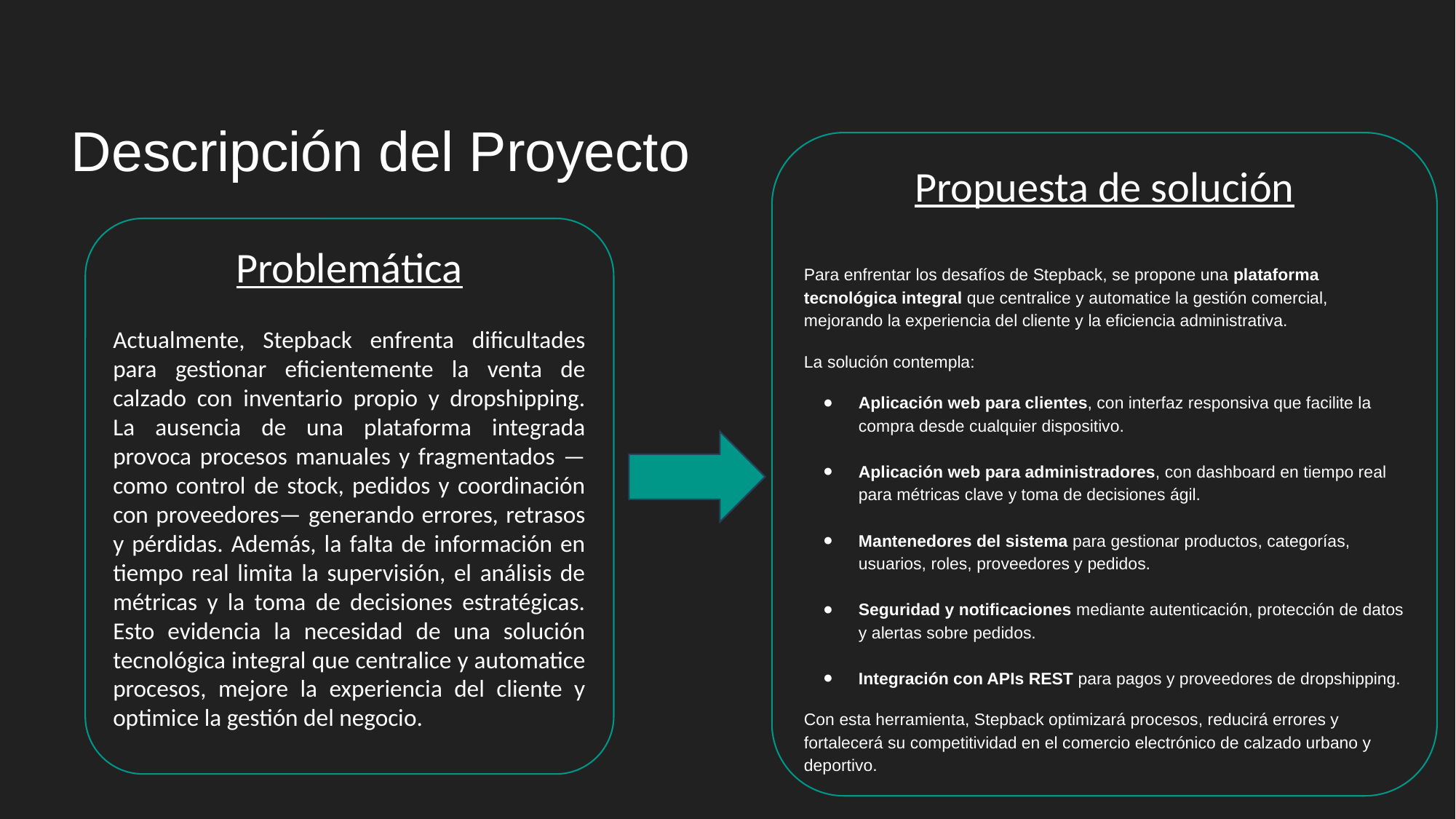

# Descripción del Proyecto
Propuesta de solución

Para enfrentar los desafíos de Stepback, se propone una plataforma tecnológica integral que centralice y automatice la gestión comercial, mejorando la experiencia del cliente y la eficiencia administrativa.
La solución contempla:
Aplicación web para clientes, con interfaz responsiva que facilite la compra desde cualquier dispositivo.
Aplicación web para administradores, con dashboard en tiempo real para métricas clave y toma de decisiones ágil.
Mantenedores del sistema para gestionar productos, categorías, usuarios, roles, proveedores y pedidos.
Seguridad y notificaciones mediante autenticación, protección de datos y alertas sobre pedidos.
Integración con APIs REST para pagos y proveedores de dropshipping.
Con esta herramienta, Stepback optimizará procesos, reducirá errores y fortalecerá su competitividad en el comercio electrónico de calzado urbano y deportivo.

Problemática

Actualmente, Stepback enfrenta dificultades para gestionar eficientemente la venta de calzado con inventario propio y dropshipping. La ausencia de una plataforma integrada provoca procesos manuales y fragmentados —como control de stock, pedidos y coordinación con proveedores— generando errores, retrasos y pérdidas. Además, la falta de información en tiempo real limita la supervisión, el análisis de métricas y la toma de decisiones estratégicas. Esto evidencia la necesidad de una solución tecnológica integral que centralice y automatice procesos, mejore la experiencia del cliente y optimice la gestión del negocio.